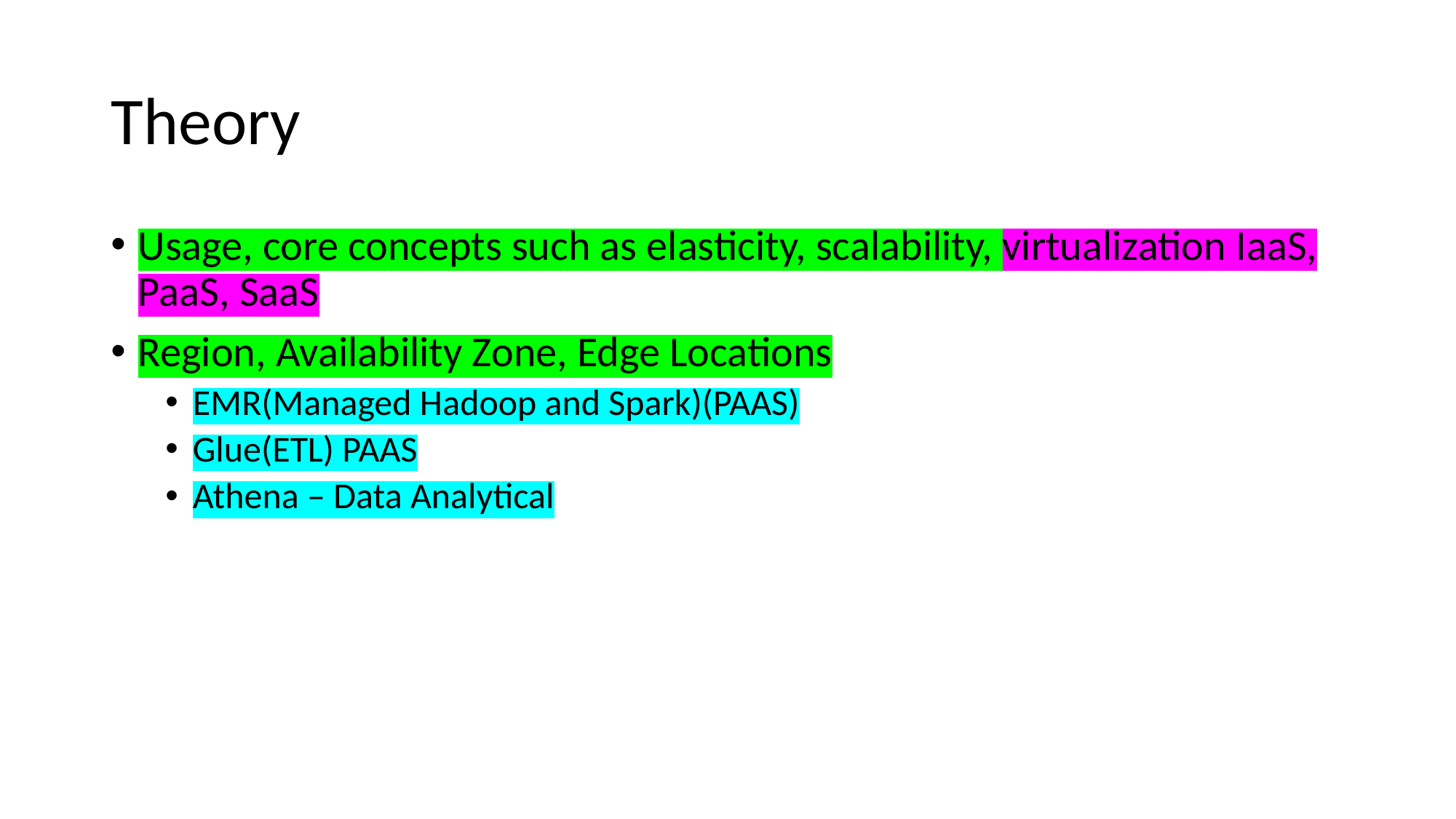

# Theory
Usage, core concepts such as elasticity, scalability, virtualization IaaS, PaaS, SaaS
Region, Availability Zone, Edge Locations
EMR(Managed Hadoop and Spark)(PAAS)
Glue(ETL) PAAS
Athena – Data Analytical